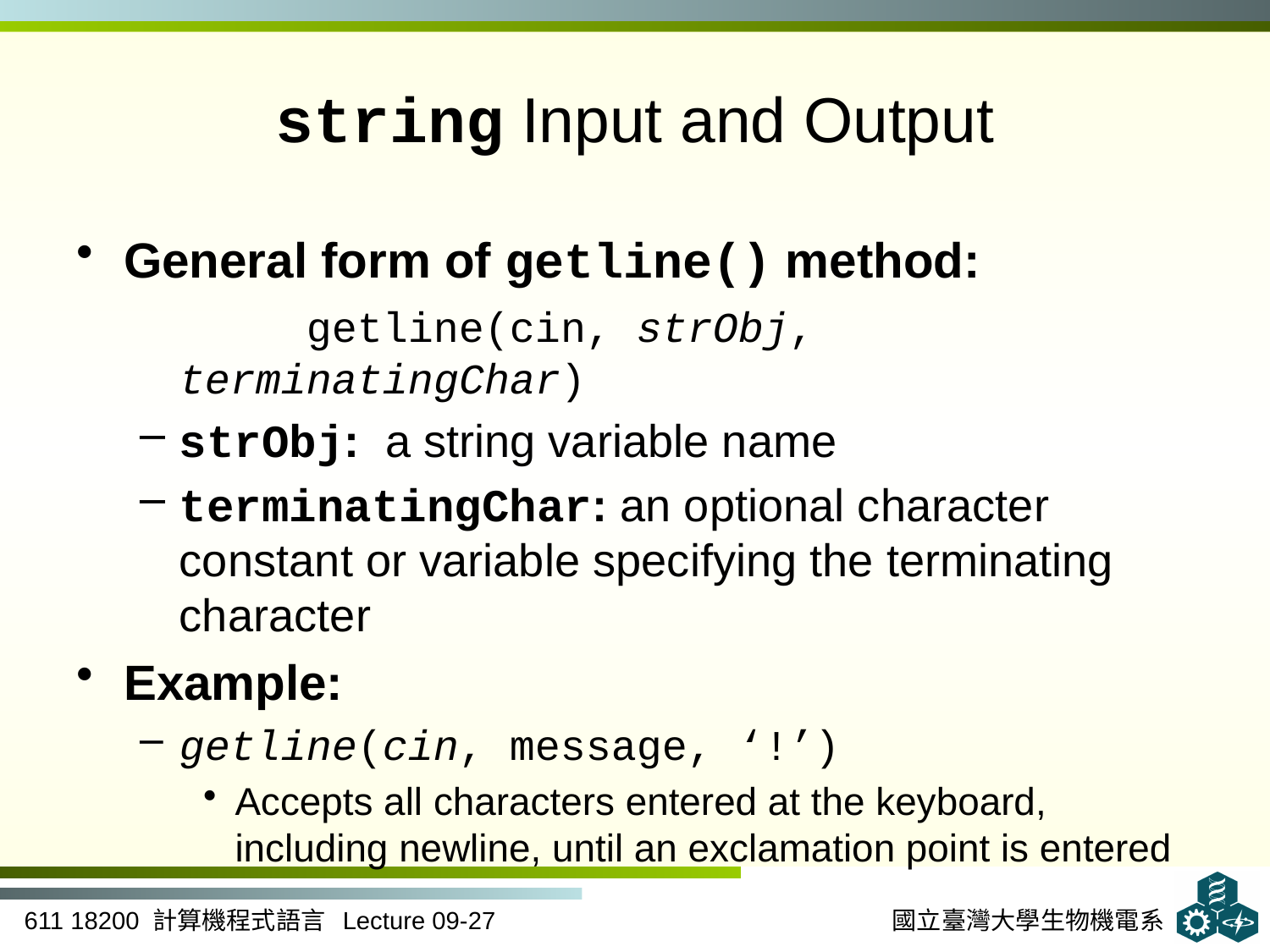

# string Input and Output
General form of getline() method:
		getline(cin, strObj, terminatingChar)
strObj:  a string variable name
terminatingChar: an optional character constant or variable specifying the terminating character
Example:
getline(cin, message, ‘!’)
Accepts all characters entered at the keyboard, including newline, until an exclamation point is entered